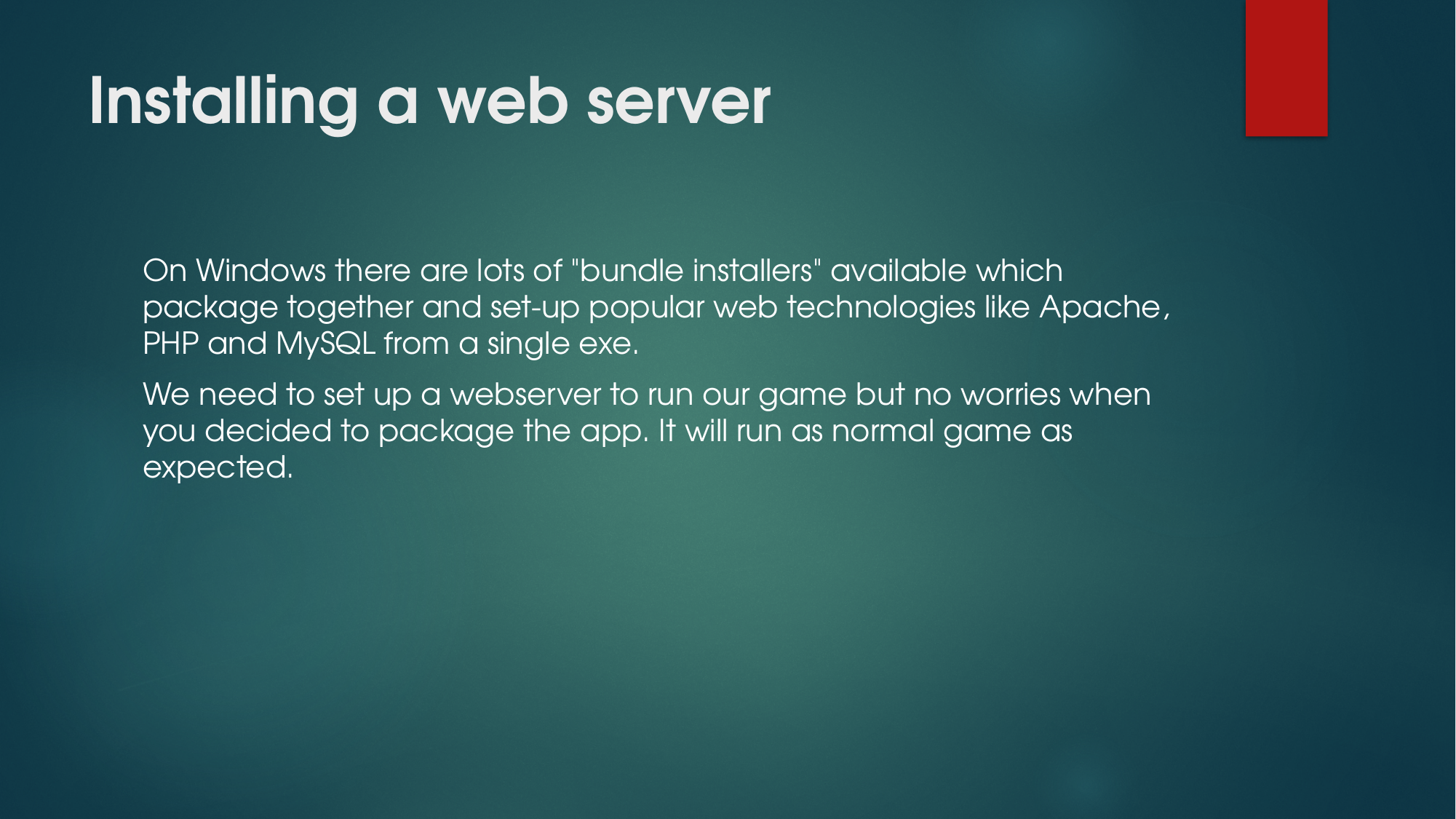

# Installing a web server
On Windows there are lots of "bundle installers" available which package together and set-up popular web technologies like Apache, PHP and MySQL from a single exe.
We need to set up a webserver to run our game but no worries when you decided to package the app. It will run as normal game as expected.